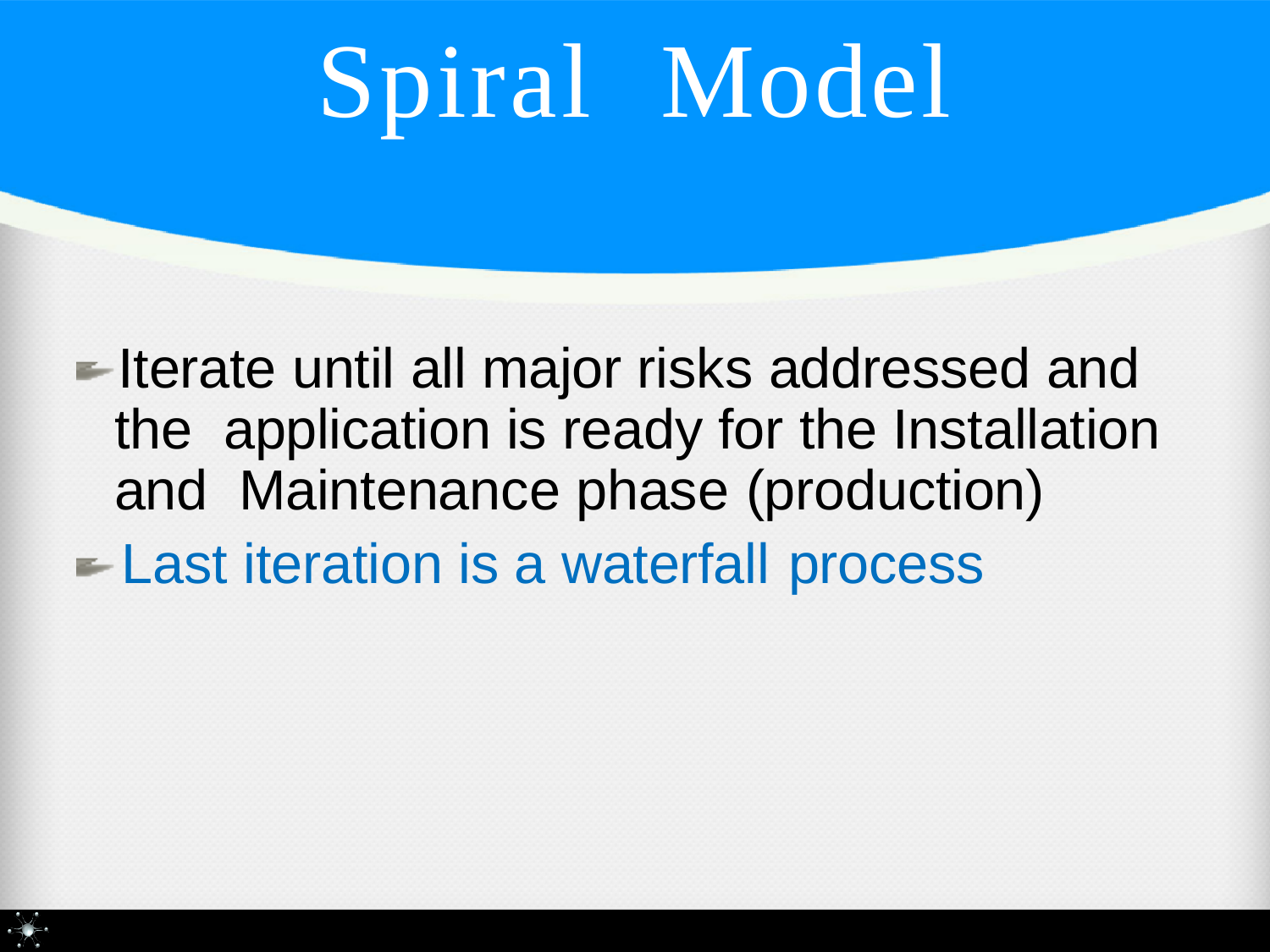

# Spiral	Model
Iterate until all major risks addressed and the  application is ready for the Installation and  Maintenance phase (production)
Last iteration is a waterfall process